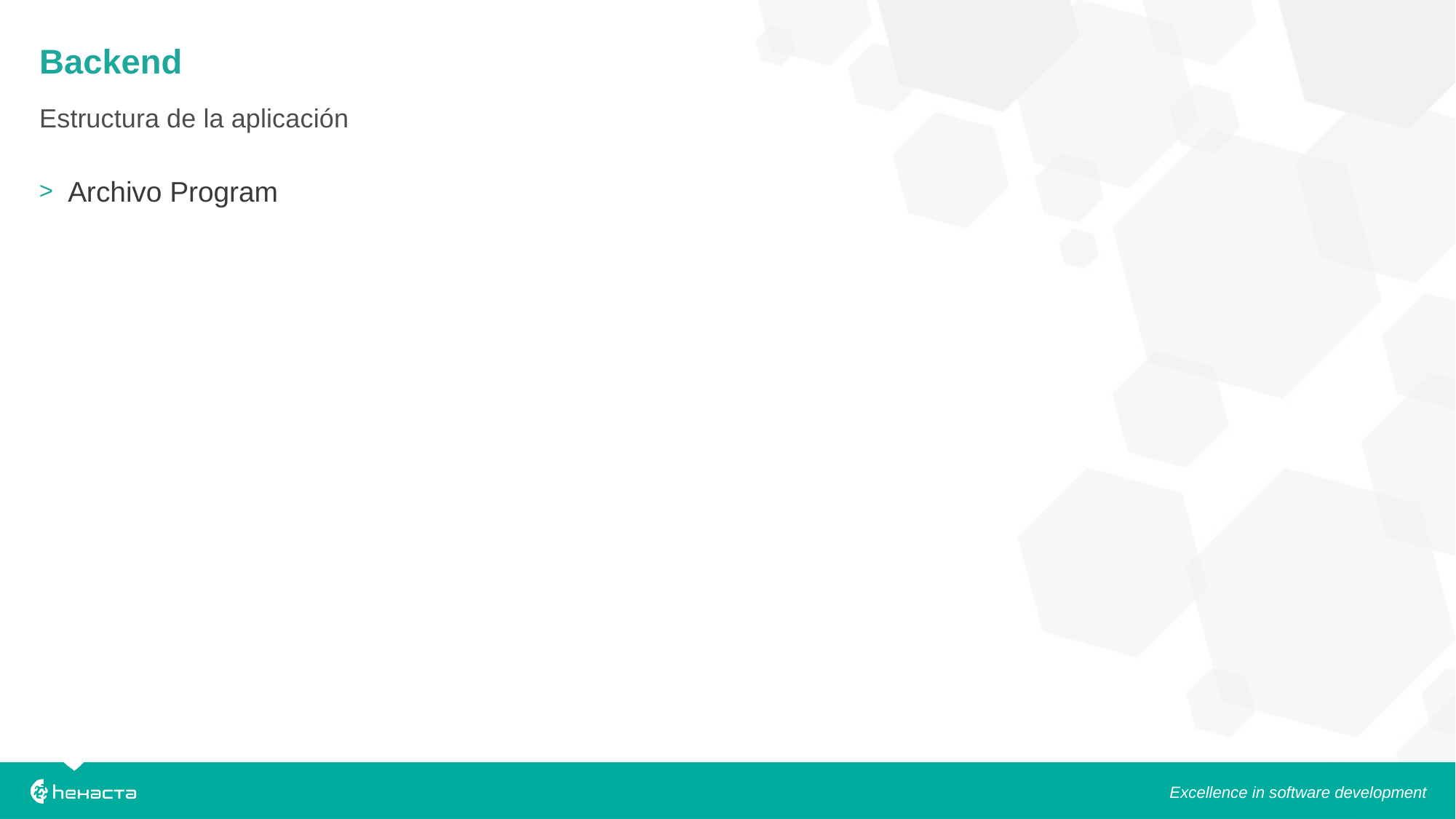

# Backend
Estructura de la aplicación
Archivo Program